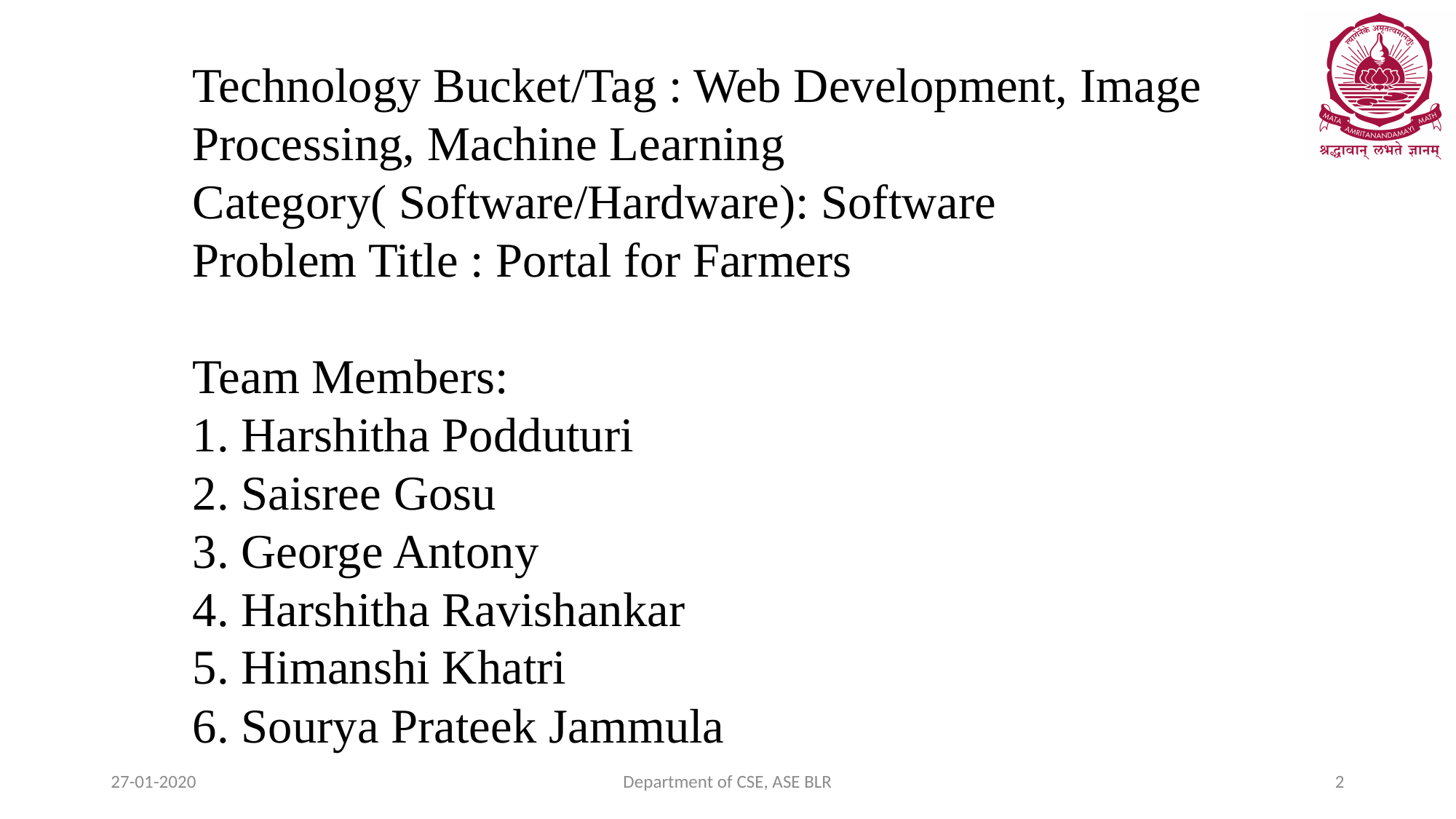

Technology Bucket/Tag : Web Development, Image Processing, Machine Learning
Category( Software/Hardware): Software
Problem Title : Portal for Farmers

Team Members:
1. Harshitha Podduturi
2. Saisree Gosu
3. George Antony
4. Harshitha Ravishankar
5. Himanshi Khatri
6. Sourya Prateek Jammula
27-01-2020
Department of CSE, ASE BLR
2